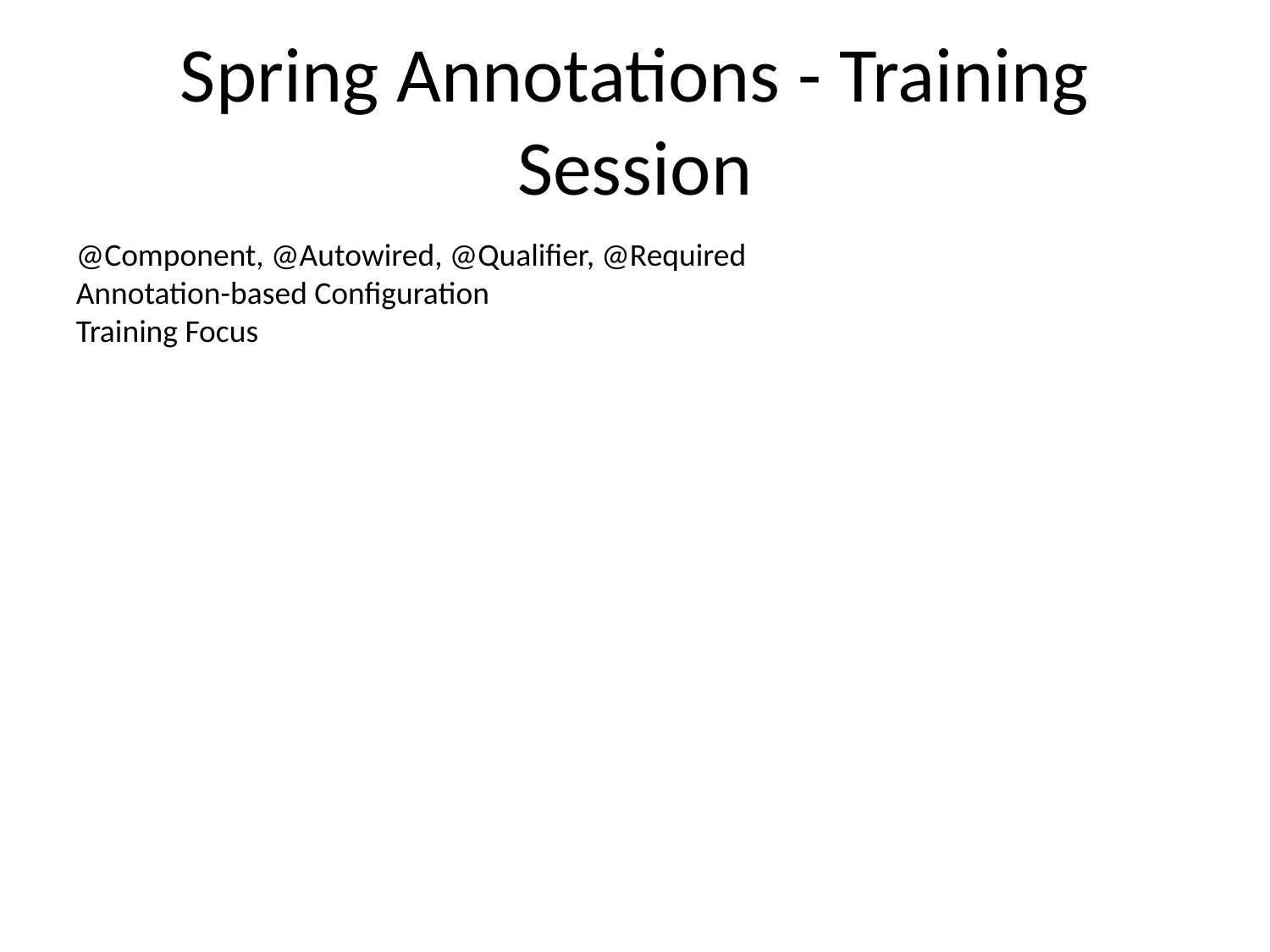

# Spring Annotations - Training Session

@Component, @Autowired, @Qualifier, @Required
Annotation-based Configuration
Training Focus